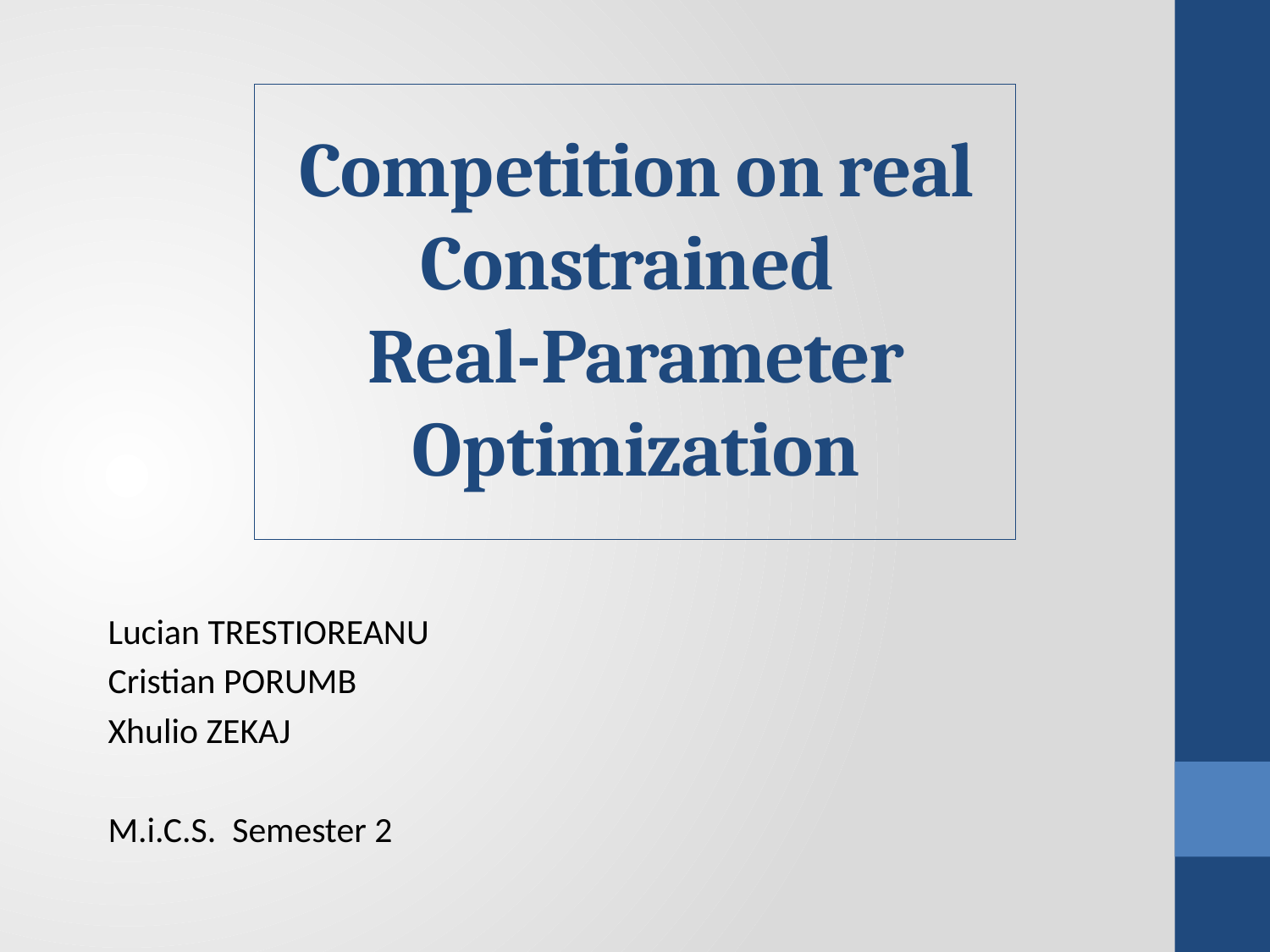

# Competition on real Constrained Real-Parameter Optimization
Lucian TRESTIOREANU
Cristian PORUMB
Xhulio ZEKAJ

M.i.C.S.  Semester 2